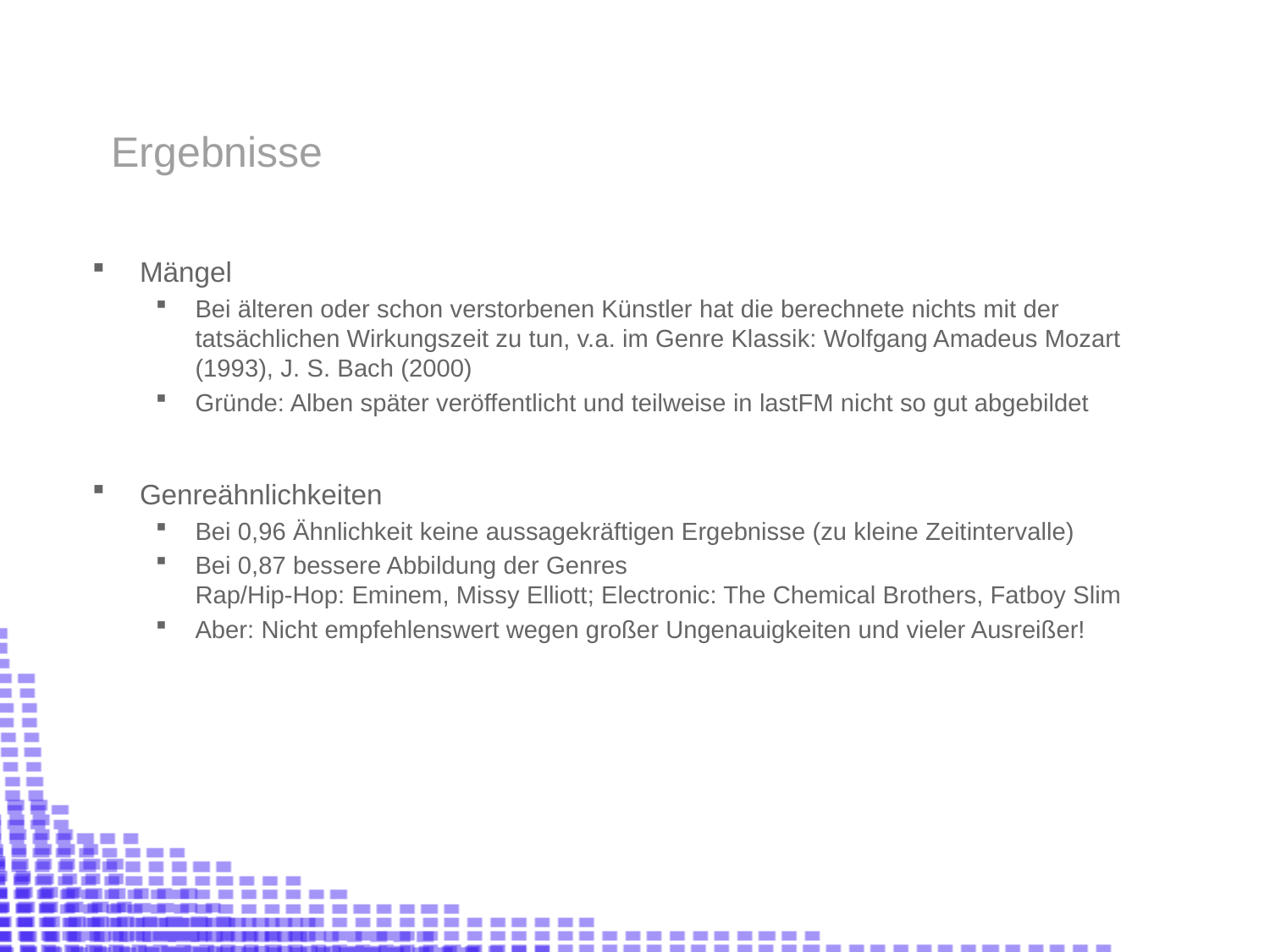

Ergebnisse
Mängel
Bei älteren oder schon verstorbenen Künstler hat die berechnete nichts mit der tatsächlichen Wirkungszeit zu tun, v.a. im Genre Klassik: Wolfgang Amadeus Mozart (1993), J. S. Bach (2000)
Gründe: Alben später veröffentlicht und teilweise in lastFM nicht so gut abgebildet

Genreähnlichkeiten
Bei 0,96 Ähnlichkeit keine aussagekräftigen Ergebnisse (zu kleine Zeitintervalle)
Bei 0,87 bessere Abbildung der Genres
Rap/Hip-Hop: Eminem, Missy Elliott; Electronic: The Chemical Brothers, Fatboy Slim
Aber: Nicht empfehlenswert wegen großer Ungenauigkeiten und vieler Ausreißer!